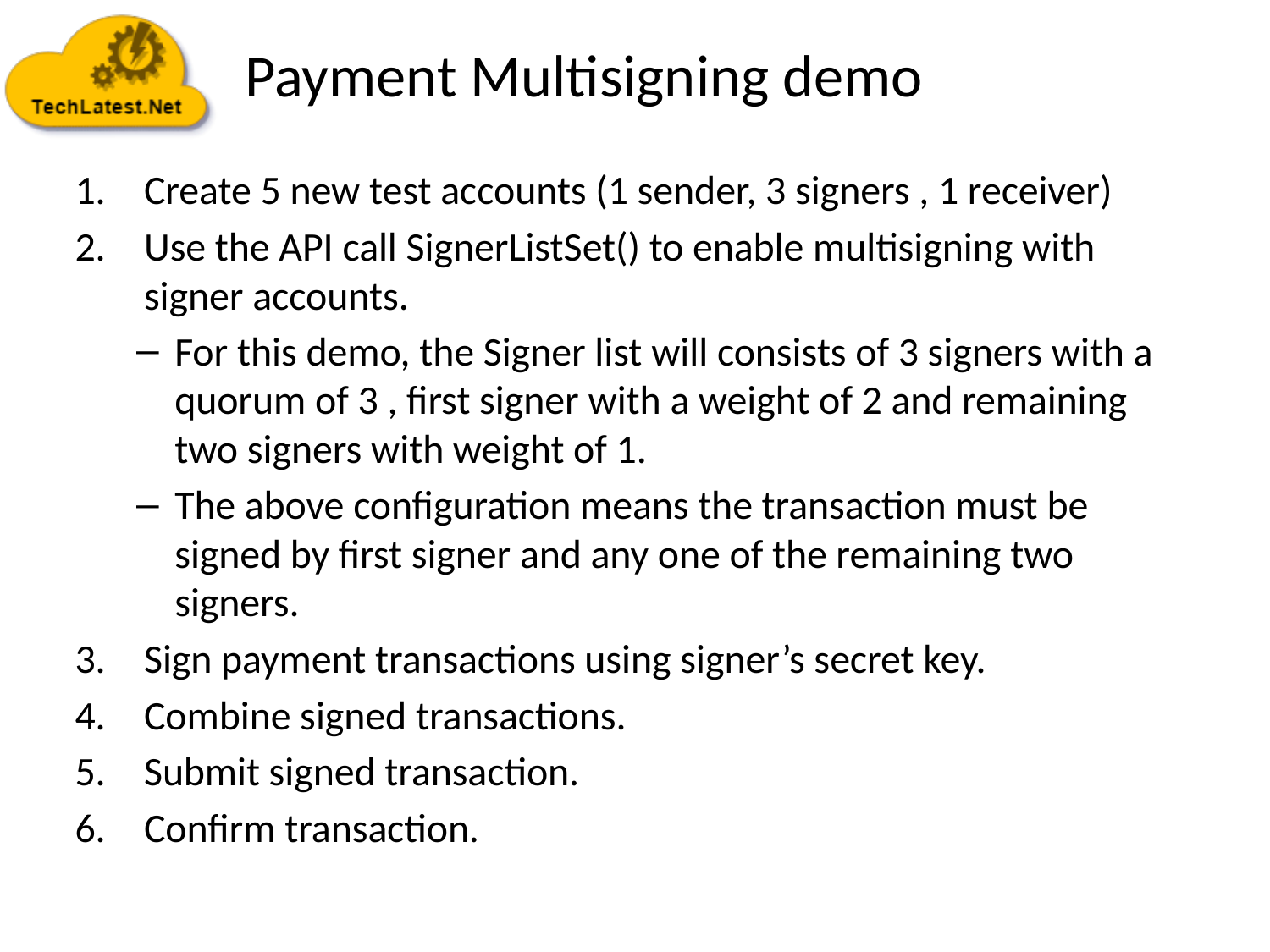

# Payment Multisigning demo
Create 5 new test accounts (1 sender, 3 signers , 1 receiver)
Use the API call SignerListSet() to enable multisigning with signer accounts.
For this demo, the Signer list will consists of 3 signers with a quorum of 3 , first signer with a weight of 2 and remaining two signers with weight of 1.
The above configuration means the transaction must be signed by first signer and any one of the remaining two signers.
Sign payment transactions using signer’s secret key.
Combine signed transactions.
Submit signed transaction.
Confirm transaction.